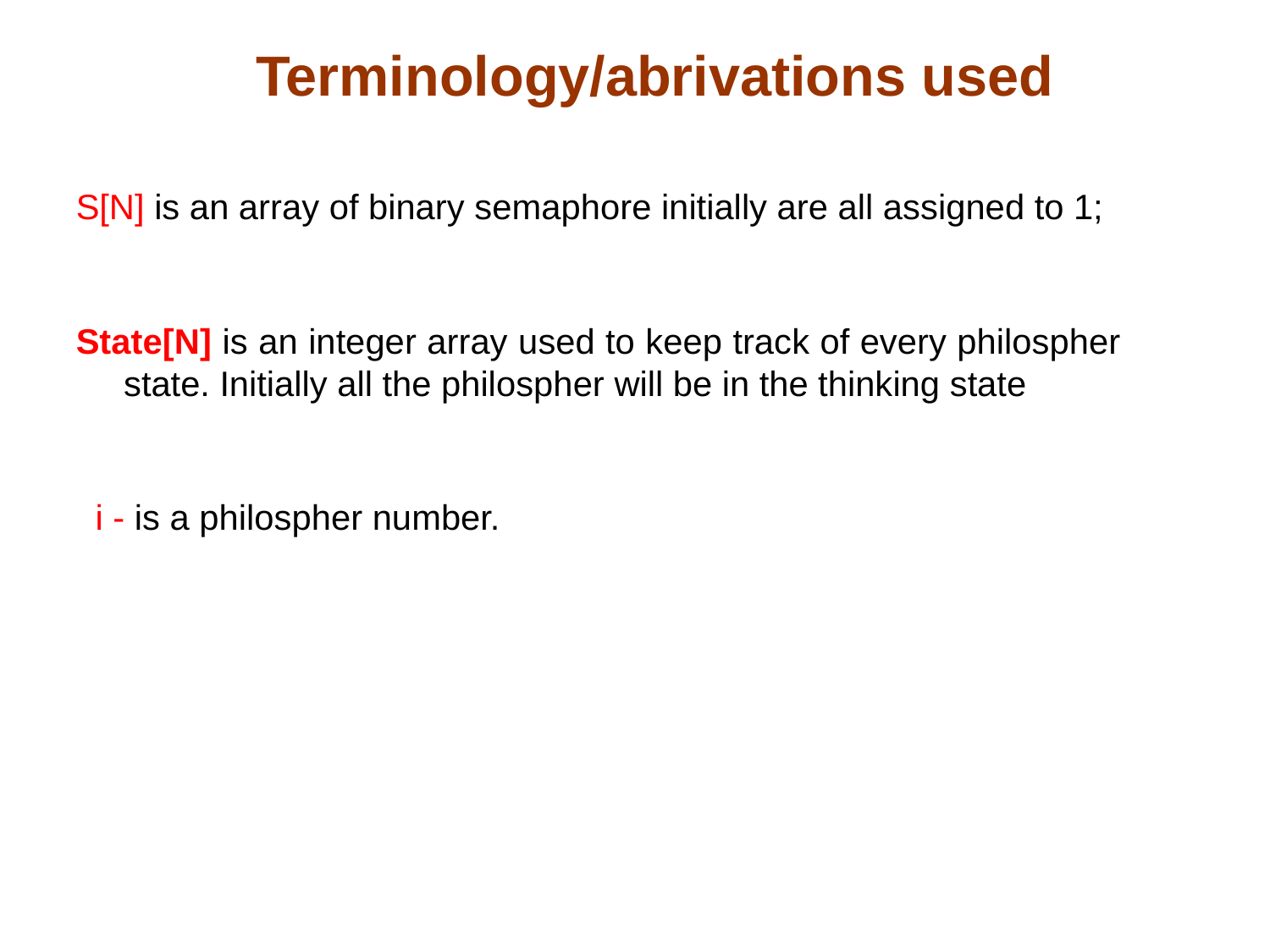

# Terminology/abrivations used
S[N] is an array of binary semaphore initially are all assigned to 1;

State[N] is an integer array used to keep track of every philospher state. Initially all the philospher will be in the thinking state

  i - is a philospher number.